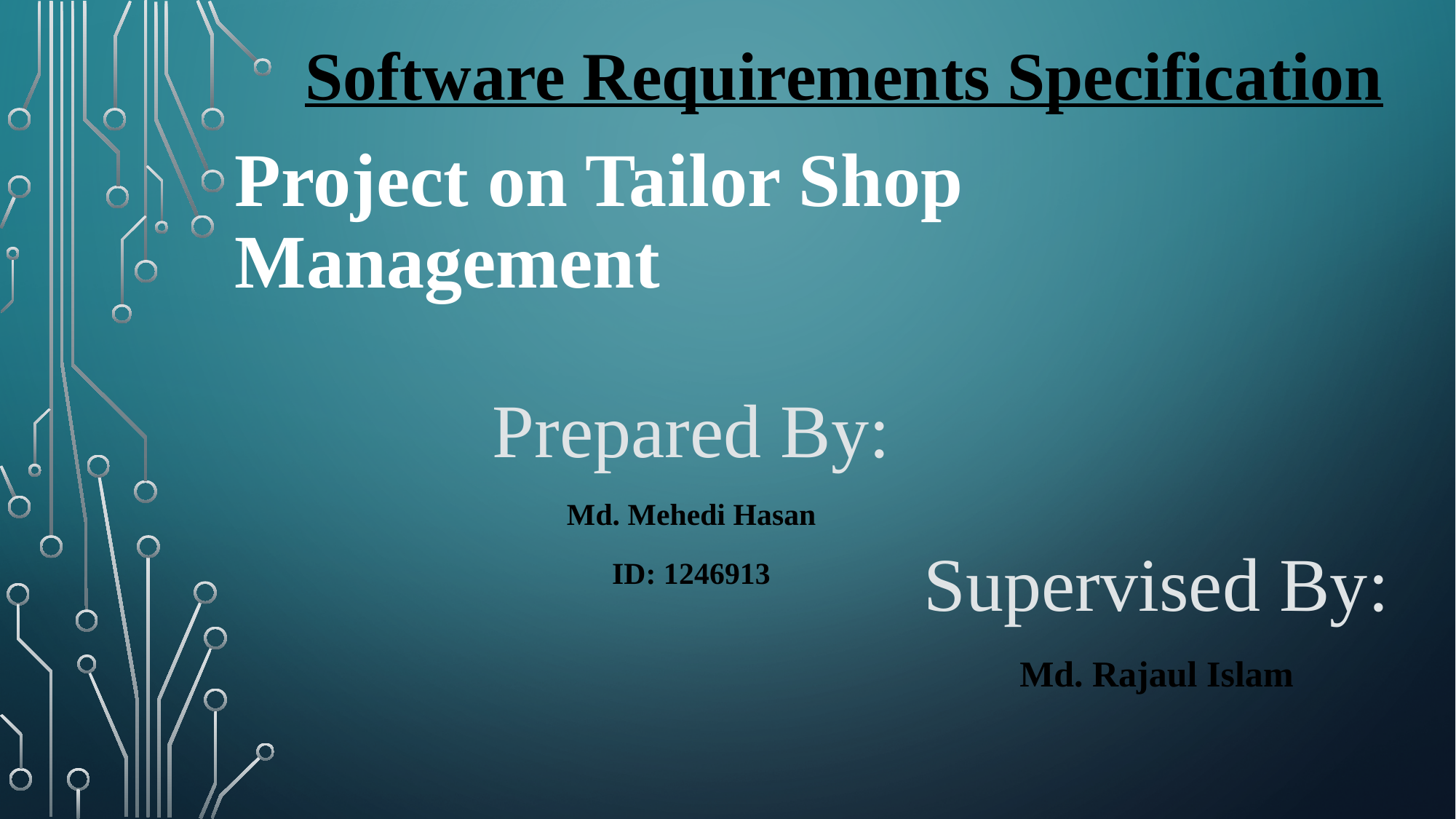

# Software Requirements Specification
Project on Tailor Shop Management
Prepared By:
Md. Mehedi Hasan
ID: 1246913

Supervised By:
Md. Rajaul Islam